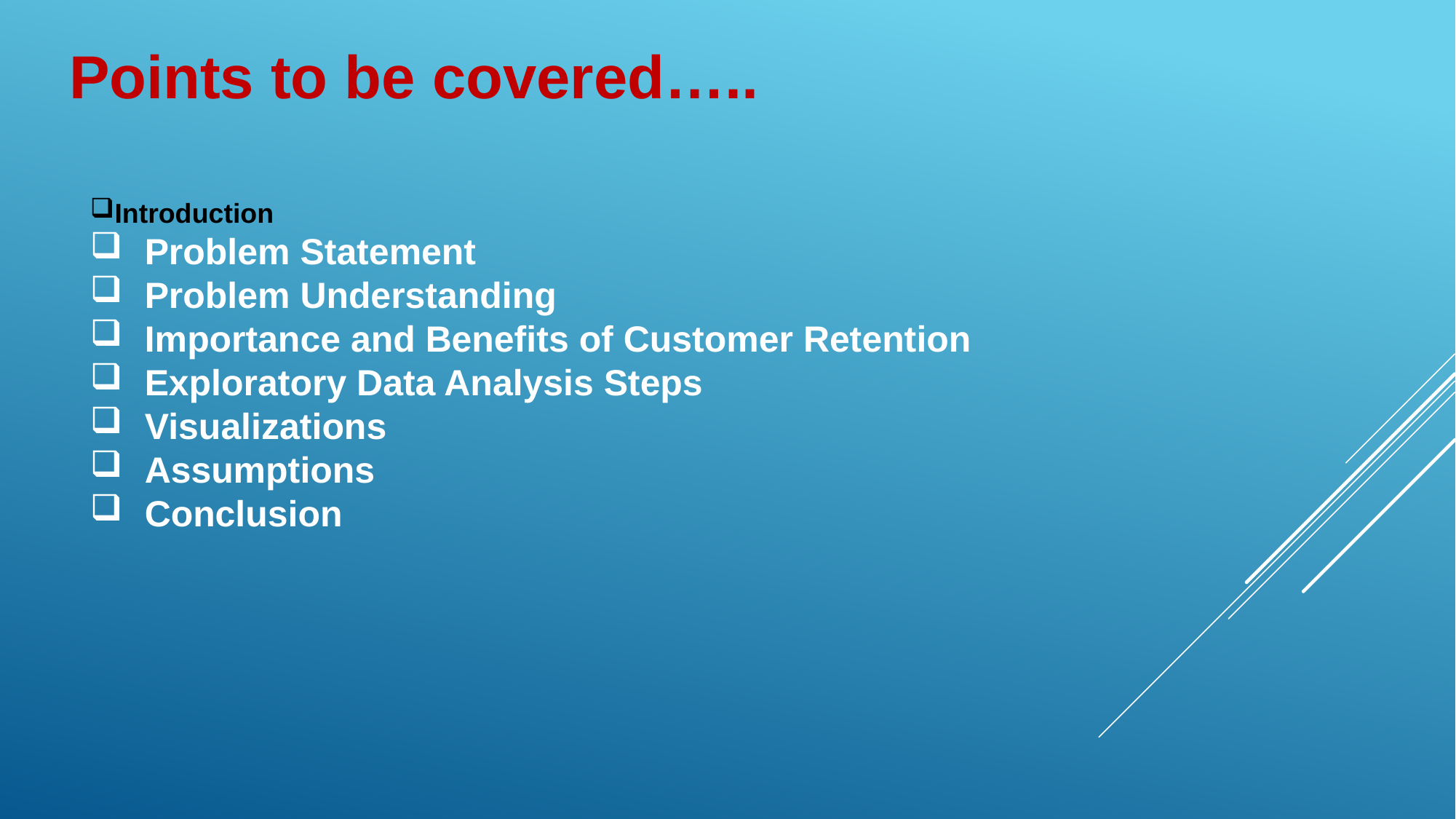

Points to be covered…..
Introduction
Problem Statement
Problem Understanding
Importance and Benefits of Customer Retention
Exploratory Data Analysis Steps
Visualizations
Assumptions
Conclusion